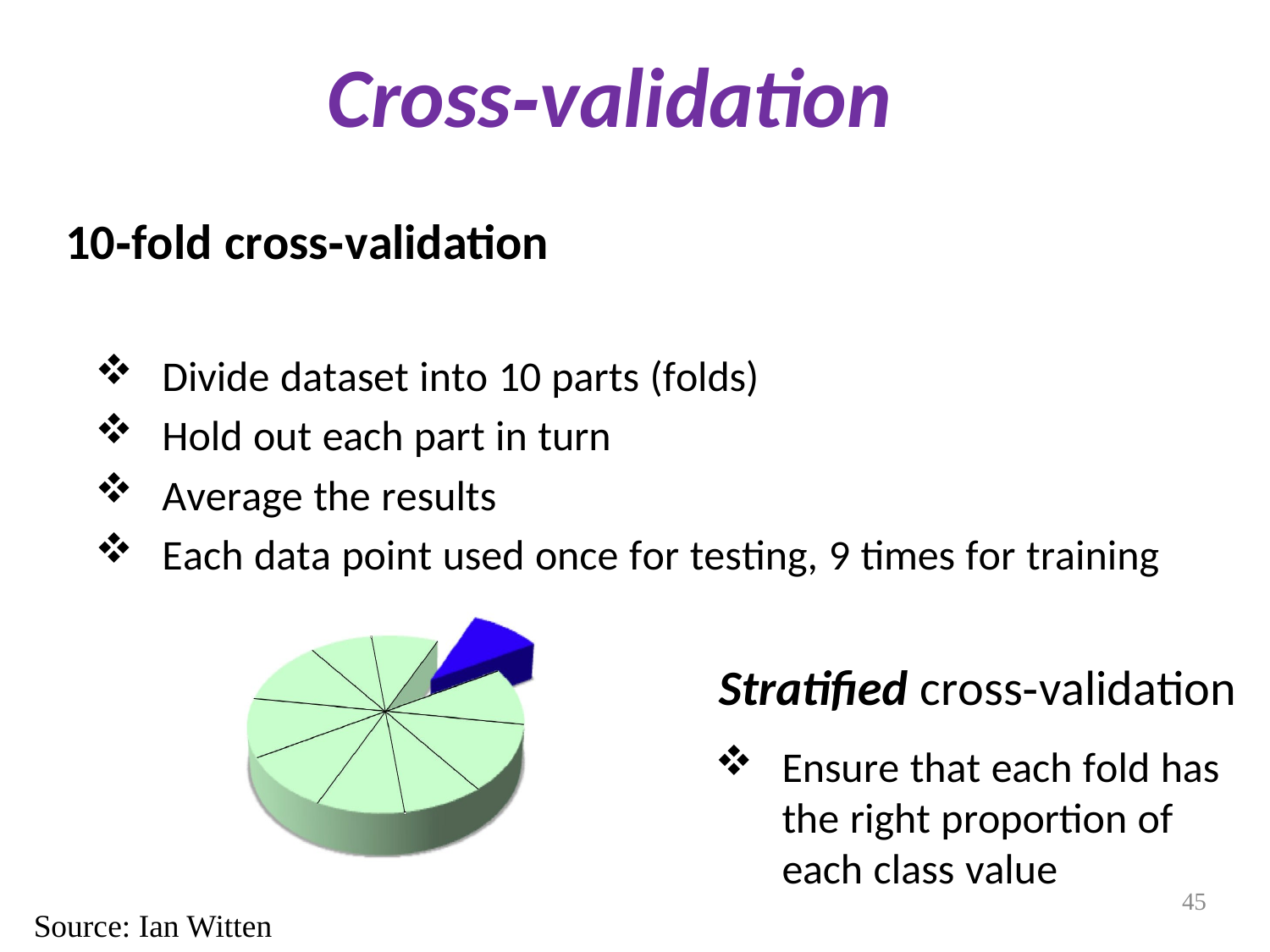

# Cross‐validation
10‐fold cross‐validation

Divide dataset into 10 parts (folds)
Hold out each part in turn
Average the results
Each data point used once for testing, 9 times for training

Stratified cross‐validation
Ensure that each fold has the right proportion of each class value

45
Source: Ian Witten